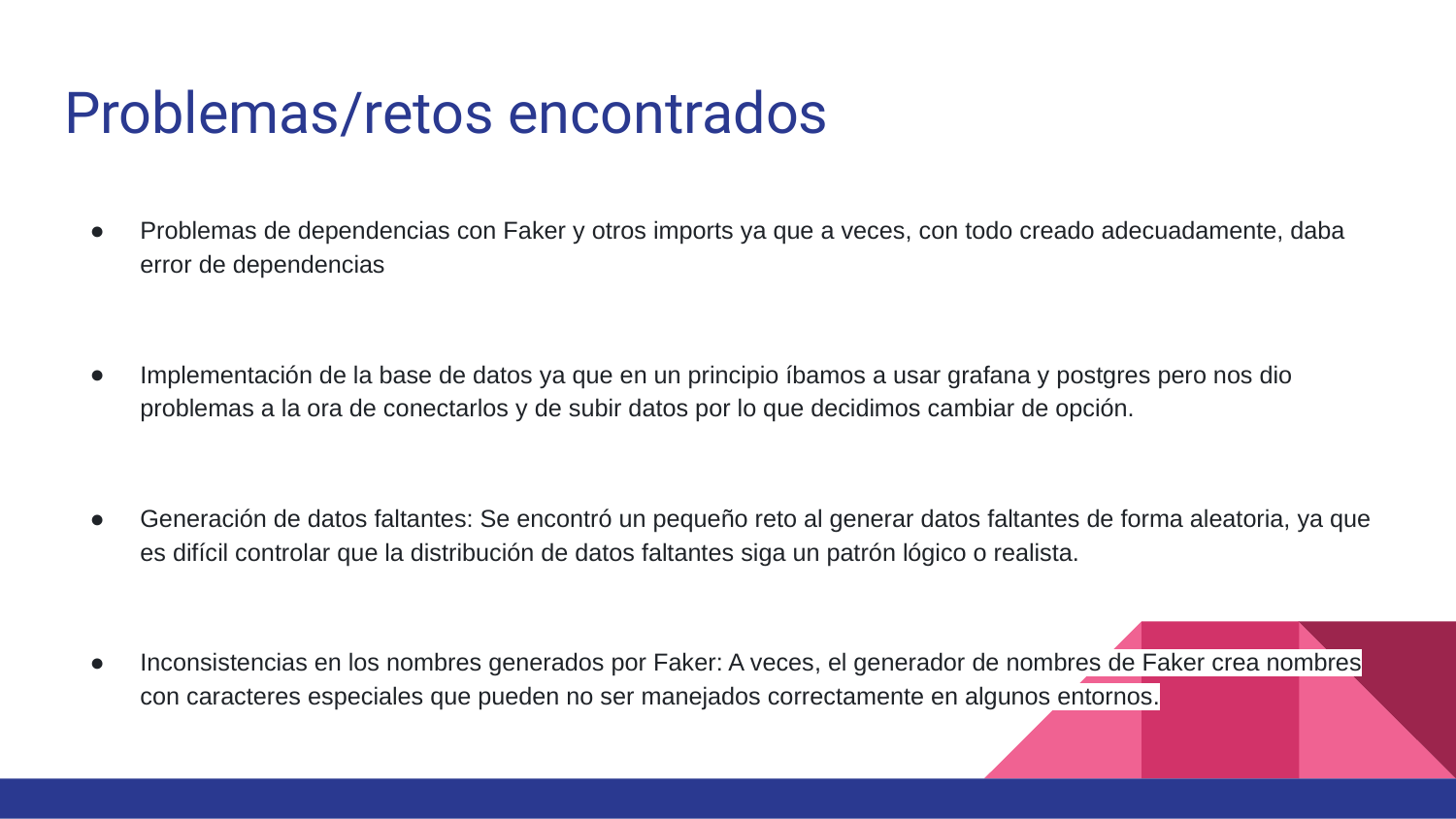

# Problemas/retos encontrados
Problemas de dependencias con Faker y otros imports ya que a veces, con todo creado adecuadamente, daba error de dependencias

Implementación de la base de datos ya que en un principio íbamos a usar grafana y postgres pero nos dio problemas a la ora de conectarlos y de subir datos por lo que decidimos cambiar de opción.

Generación de datos faltantes: Se encontró un pequeño reto al generar datos faltantes de forma aleatoria, ya que es difícil controlar que la distribución de datos faltantes siga un patrón lógico o realista.

Inconsistencias en los nombres generados por Faker: A veces, el generador de nombres de Faker crea nombres con caracteres especiales que pueden no ser manejados correctamente en algunos entornos.